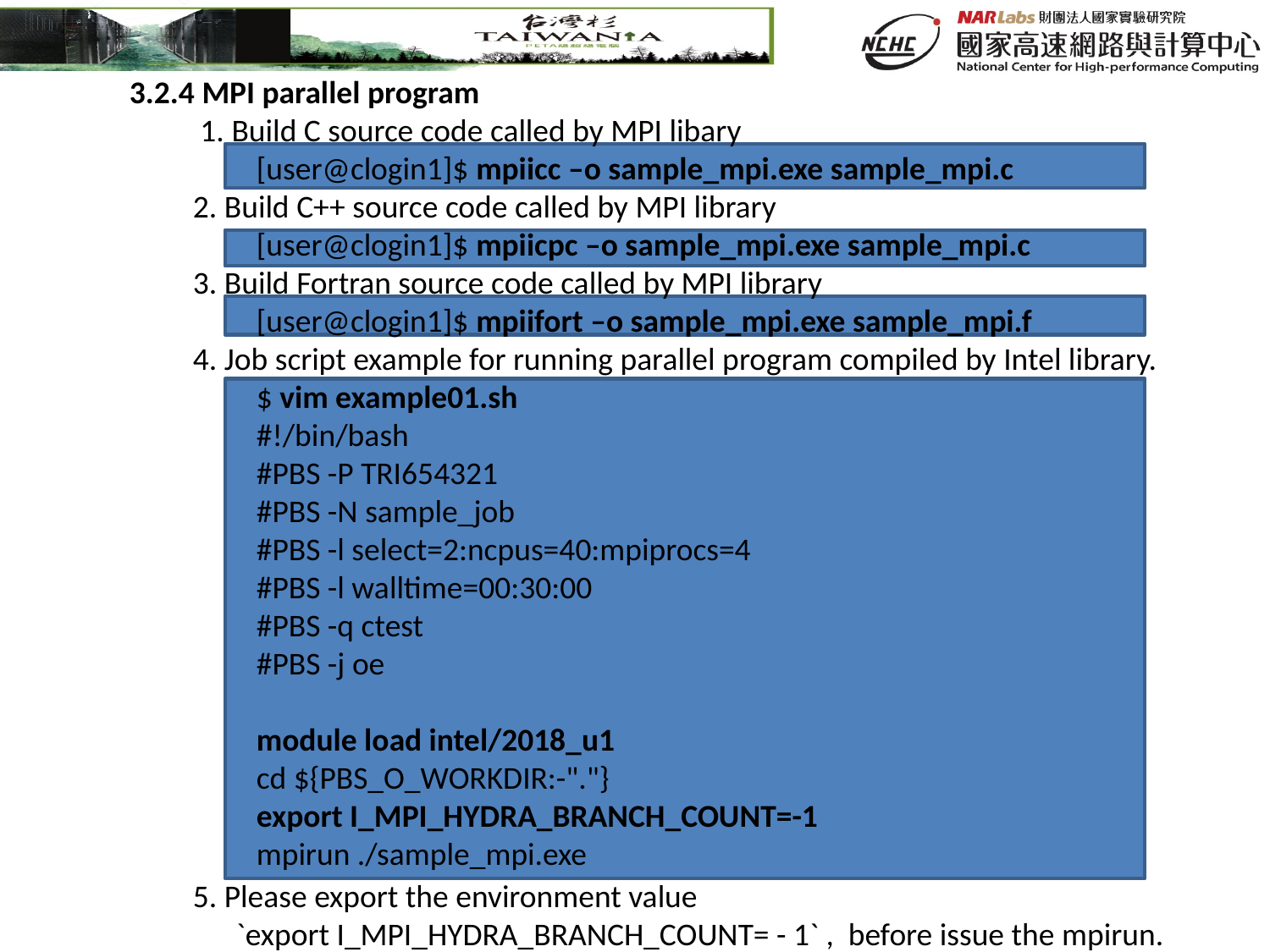

3.2.4 MPI parallel program
 1. Build C source code called by MPI libary
[user@clogin1]$ mpiicc –o sample_mpi.exe sample_mpi.c
2. Build C++ source code called by MPI library
[user@clogin1]$ mpiicpc –o sample_mpi.exe sample_mpi.c
3. Build Fortran source code called by MPI library
[user@clogin1]$ mpiifort –o sample_mpi.exe sample_mpi.f
4. Job script example for running parallel program compiled by Intel library.
$ vim example01.sh
#!/bin/bash
#PBS -P TRI654321
#PBS -N sample_job
#PBS -l select=2:ncpus=40:mpiprocs=4
#PBS -l walltime=00:30:00
#PBS -q ctest
#PBS -j oe

module load intel/2018_u1
cd ${PBS_O_WORKDIR:-"."}
export I_MPI_HYDRA_BRANCH_COUNT=-1
mpirun ./sample_mpi.exe

5. Please export the environment value
      `export I_MPI_HYDRA_BRANCH_COUNT= - 1` ,  before issue the mpirun.